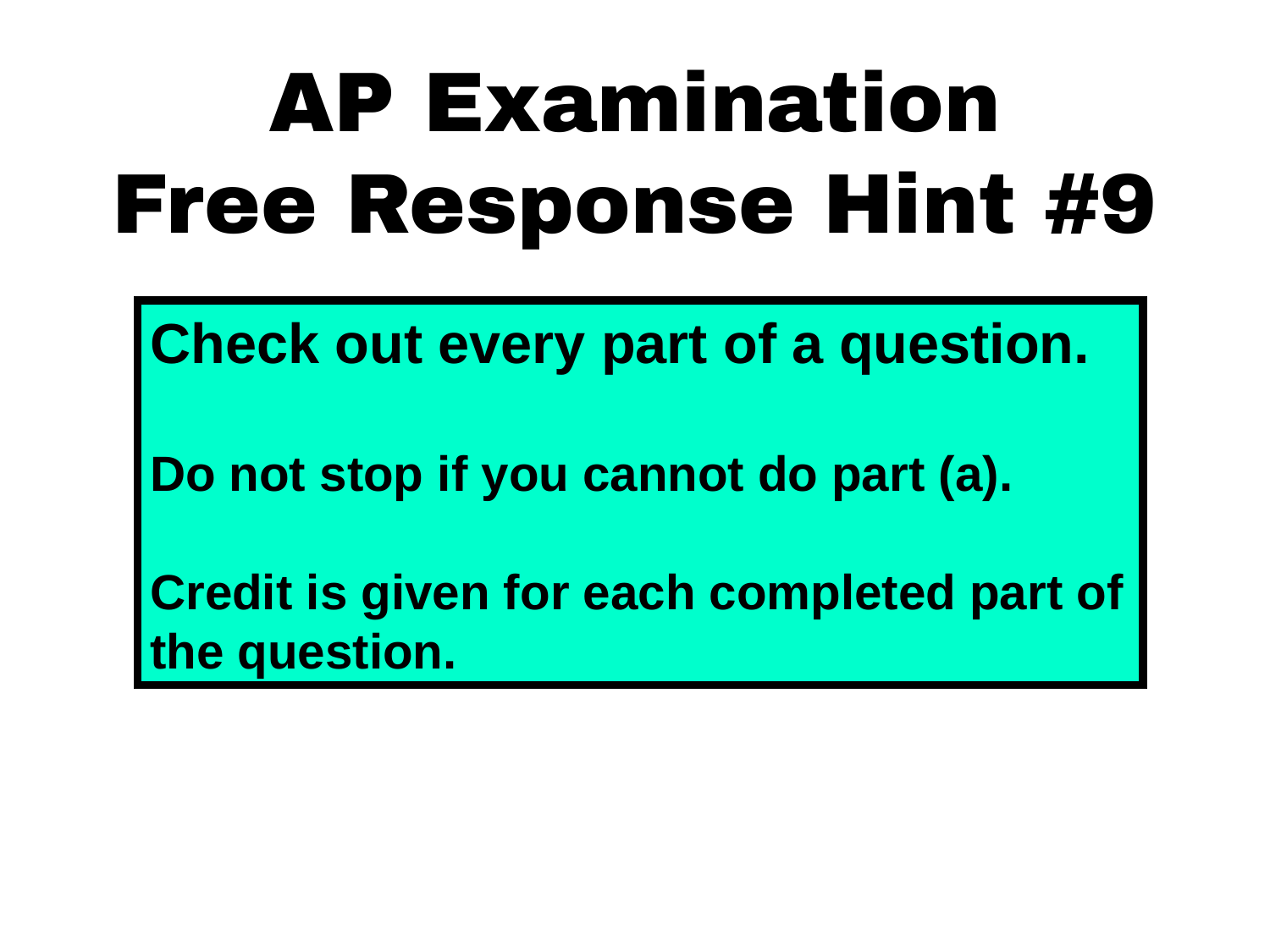

# AP Examination Free Response Hint #9
Check out every part of a question.

Do not stop if you cannot do part (a).

Credit is given for each completed part of the question.